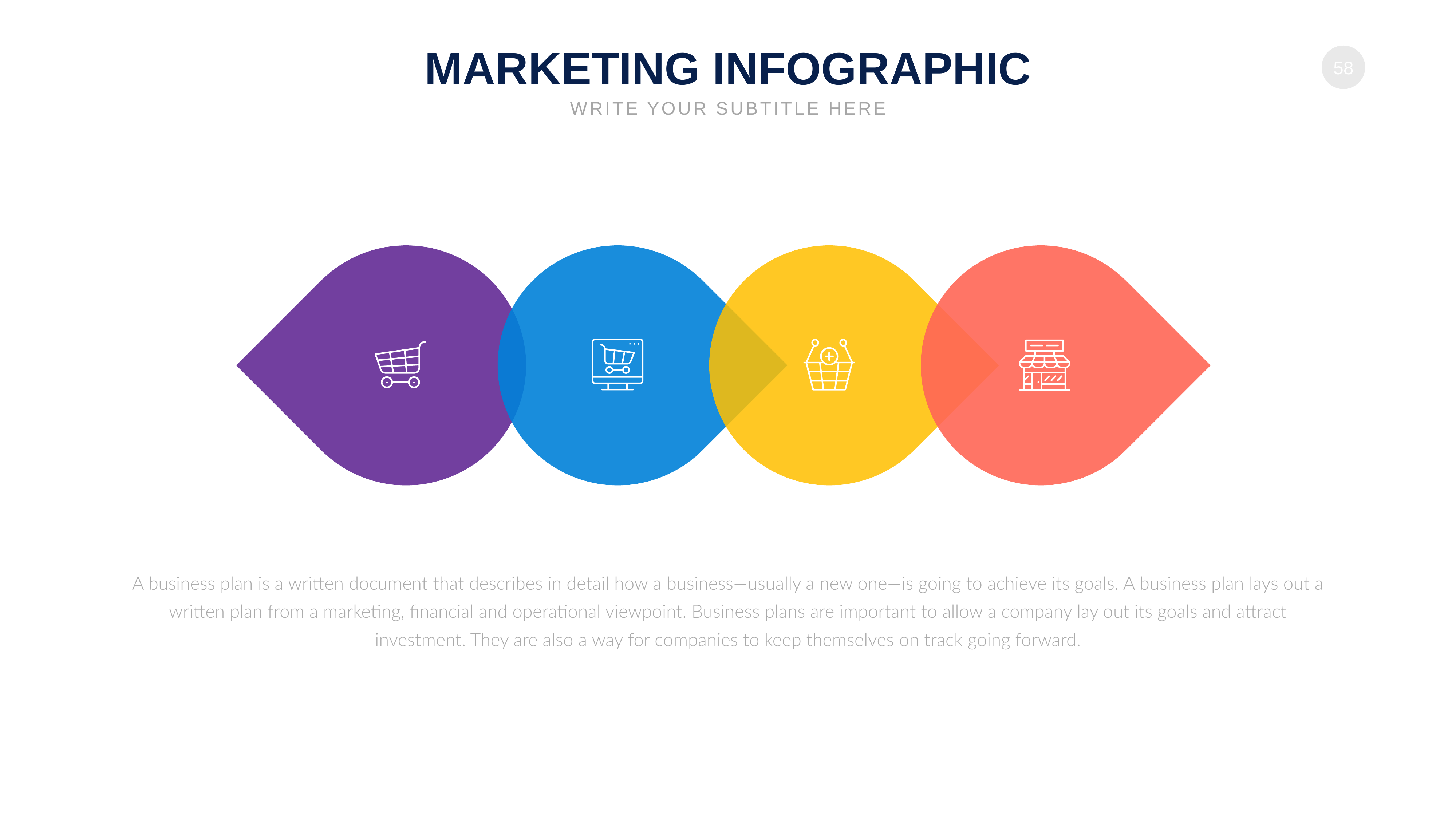

MARKETING INFOGRAPHIC
WRITE YOUR SUBTITLE HERE

A business plan is a written document that describes in detail how a business—usually a new one—is going to achieve its goals. A business plan lays out a written plan from a marketing, financial and operational viewpoint. Business plans are important to allow a company lay out its goals and attract investment. They are also a way for companies to keep themselves on track going forward.